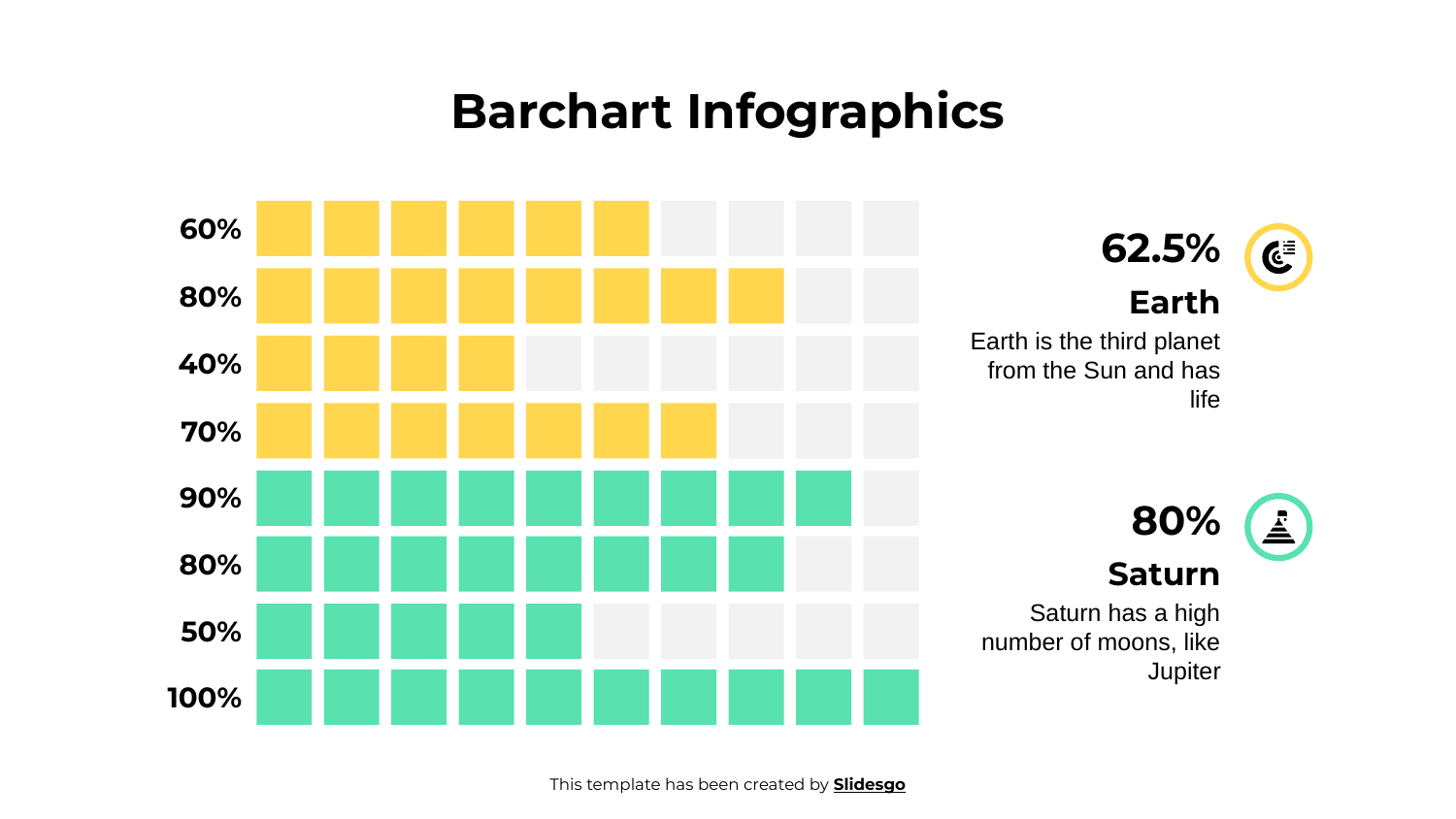

# Barchart Infographics
60%

62.5%

80%

Earth
Earth is the third planet from the Sun and has life
40%

70%

90%

80%

80%

Saturn
Saturn has a high number of moons, like Jupiter
50%

100%

This template has been created by Slidesgo